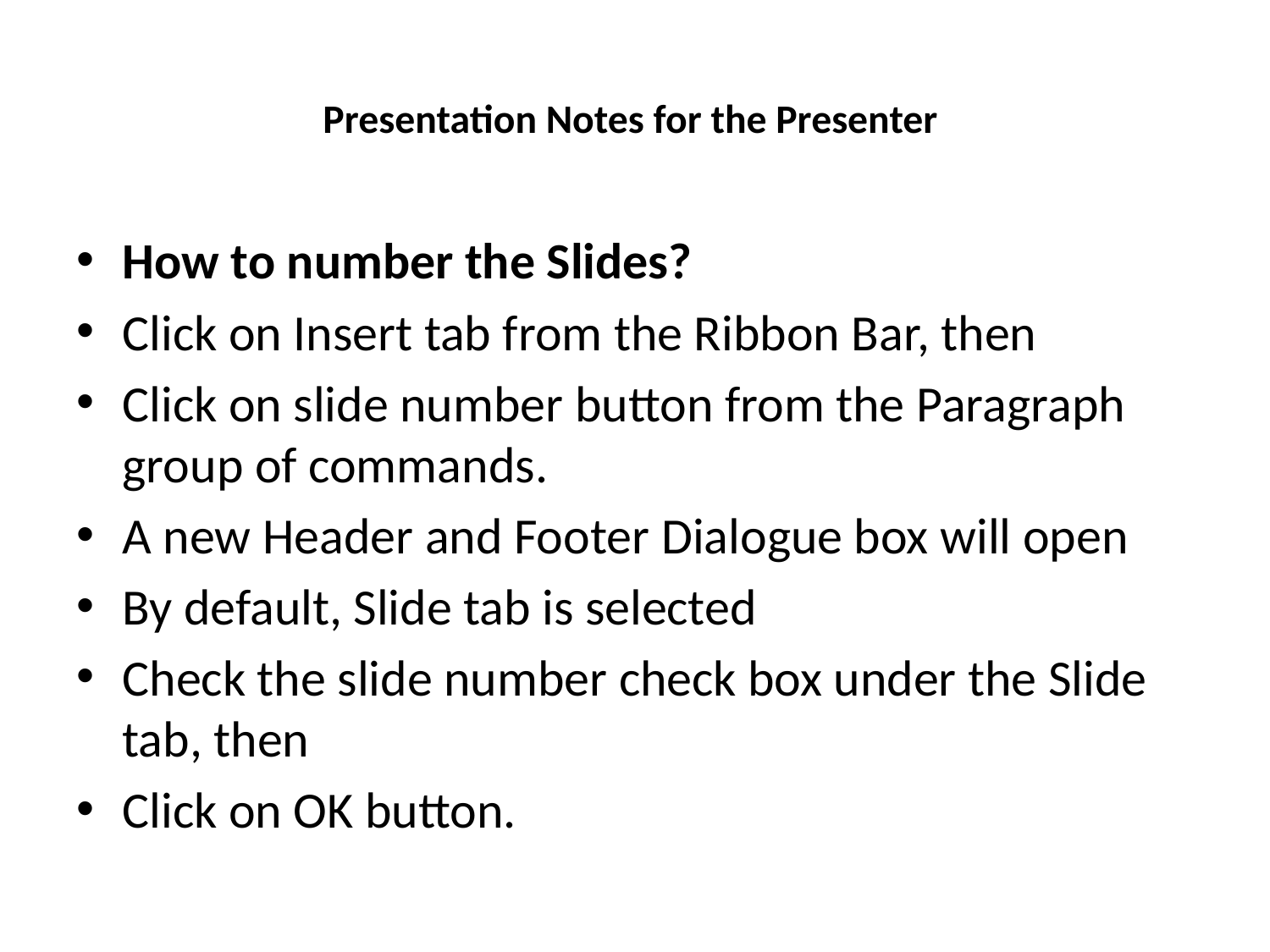

# Presentation Notes for the Presenter
How to number the Slides?
Click on Insert tab from the Ribbon Bar, then
Click on slide number button from the Paragraph group of commands.
A new Header and Footer Dialogue box will open
By default, Slide tab is selected
Check the slide number check box under the Slide tab, then
Click on OK button.